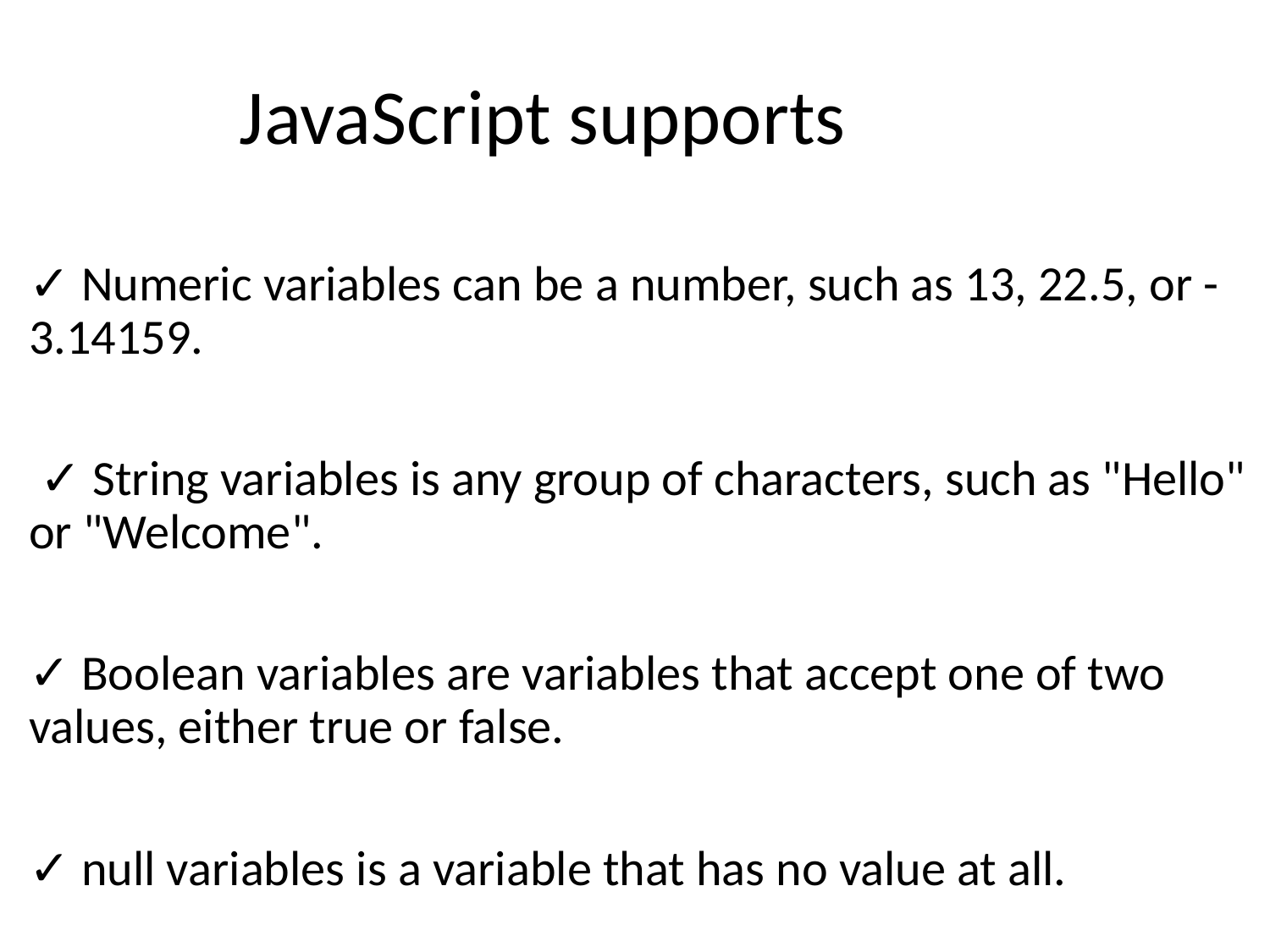

# JavaScript supports
✓ Numeric variables can be a number, such as 13, 22.5, or -3.14159.

 ✓ String variables is any group of characters, such as "Hello" or "Welcome".

✓ Boolean variables are variables that accept one of two values, either true or false.

✓ null variables is a variable that has no value at all.